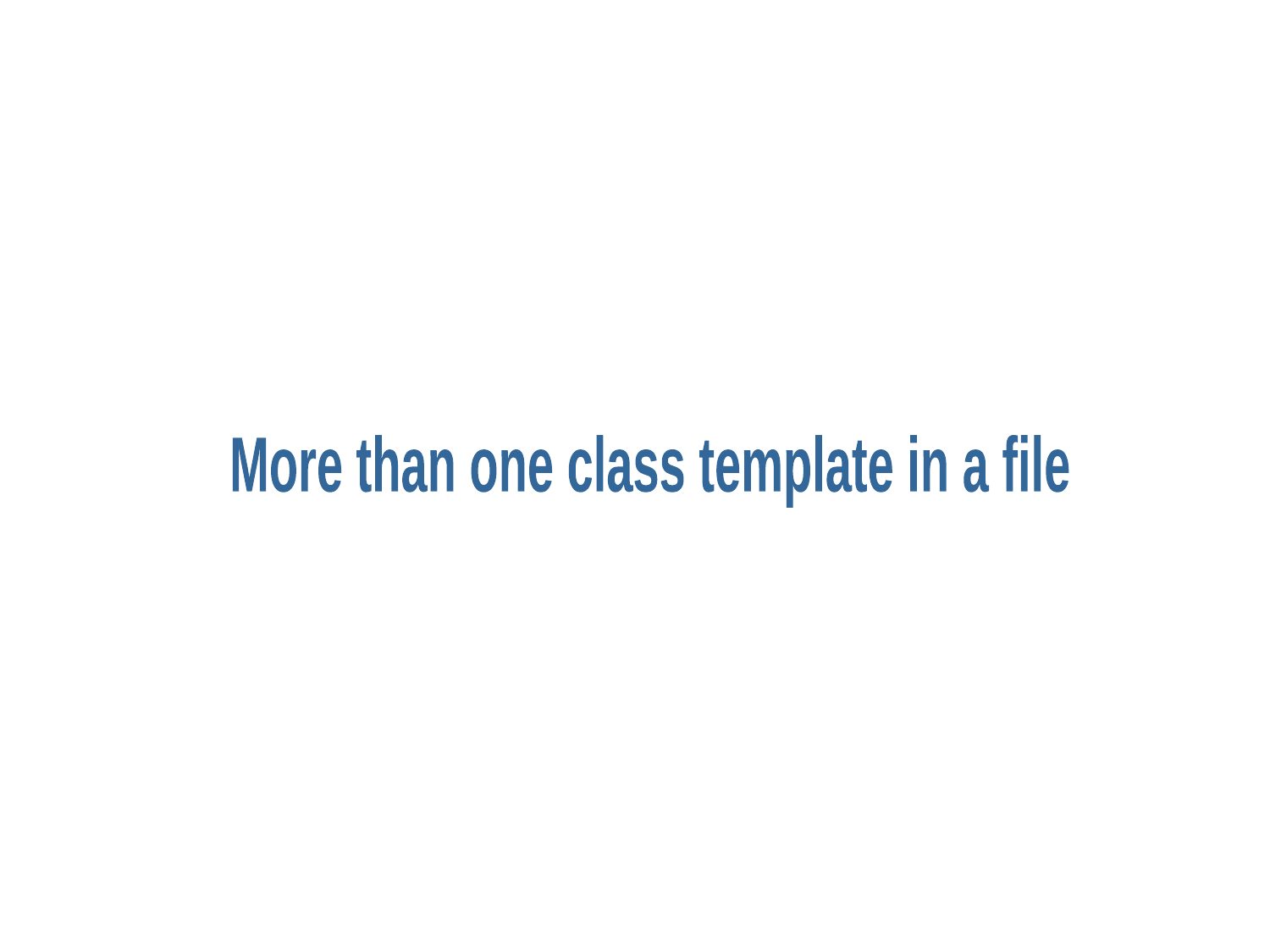

More than one class template in a file